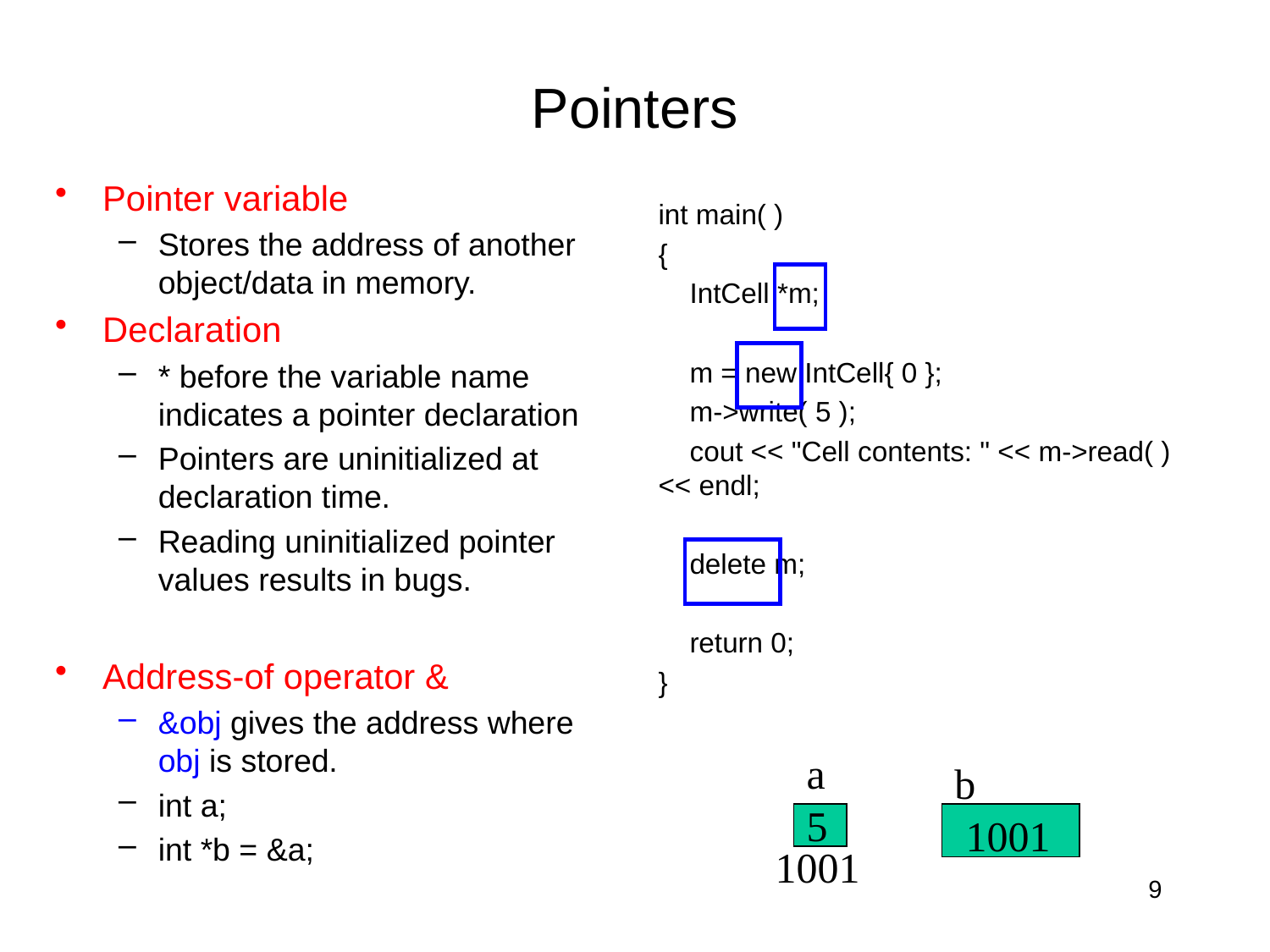

# Pointers
Pointer variable
Stores the address of another object/data in memory.
Declaration
* before the variable name indicates a pointer declaration
Pointers are uninitialized at declaration time.
Reading uninitialized pointer values results in bugs.

Address-of operator &
&obj gives the address where obj is stored.
int a;
int *b = &a;
int main( )
{
    IntCell *m;

    m = new IntCell{ 0 };
    m->write( 5 );
    cout << "Cell contents: " << m->read( ) << endl;

    delete m;

    return 0;
}

a
b
5
1001

1001
9